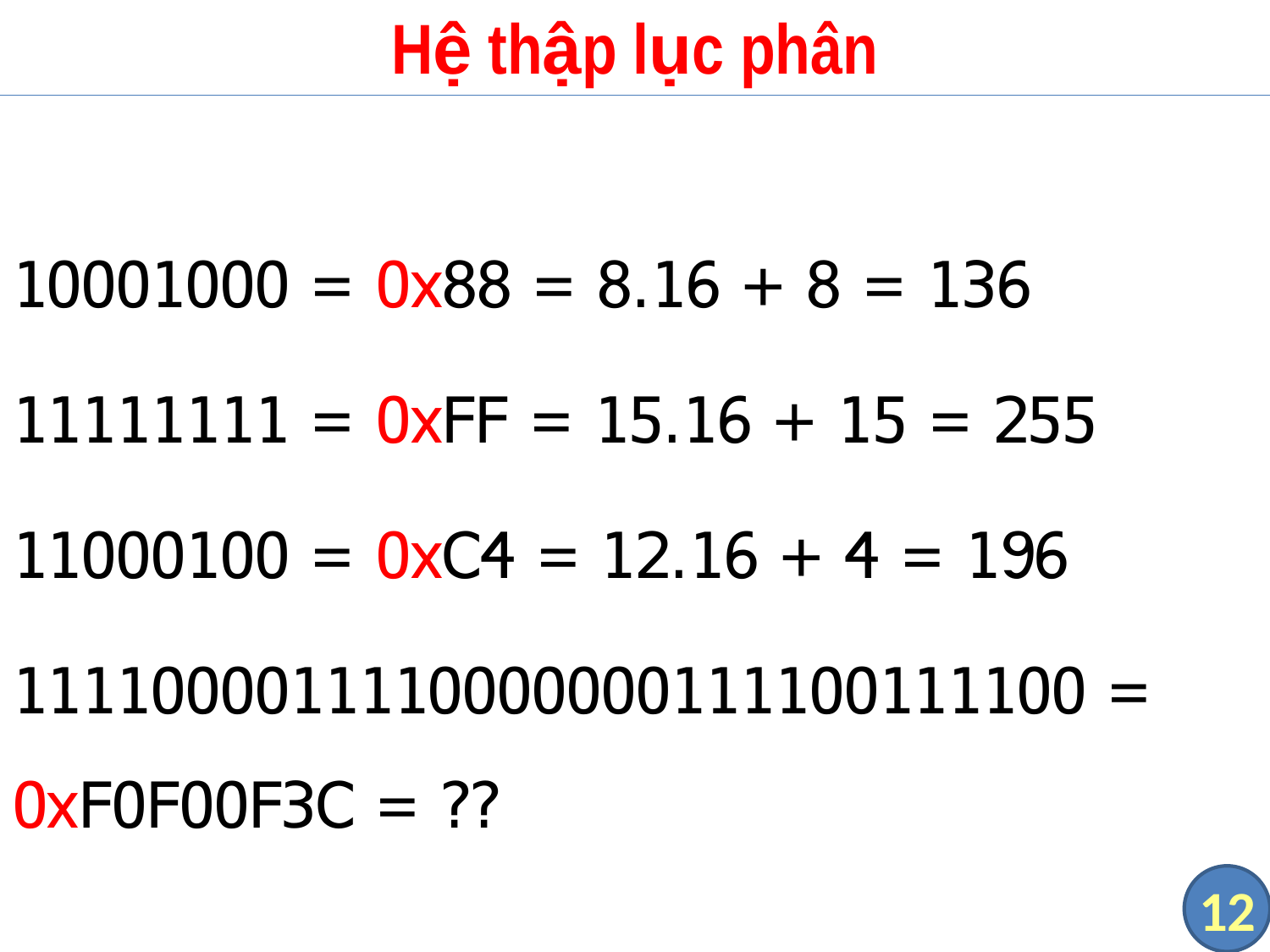

# Hệ thập lục phân
10001000 = 0x88 = 8.16 + 8 = 136
11111111 = 0xFF = 15.16 + 15 = 255
11000100 = 0xC4 = 12.16 + 4 = 196
1111000011110000000111100111100 =
0xF0F00F3C = ??
12